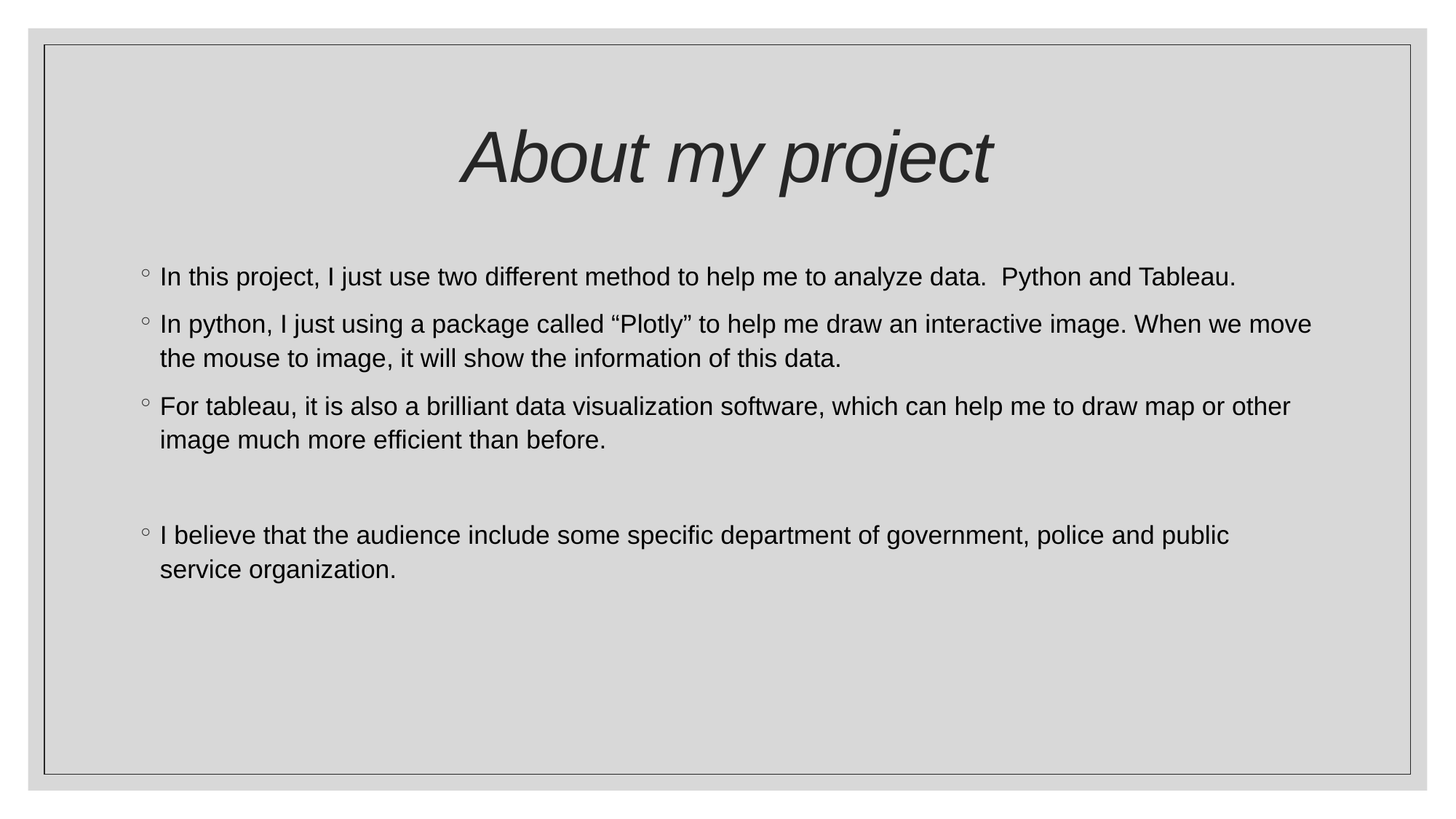

# About my project
In this project, I just use two different method to help me to analyze data.  Python and Tableau.
In python, I just using a package called “Plotly” to help me draw an interactive image. When we move the mouse to image, it will show the information of this data.
For tableau, it is also a brilliant data visualization software, which can help me to draw map or other image much more efficient than before.

I believe that the audience include some specific department of government, police and public service organization.